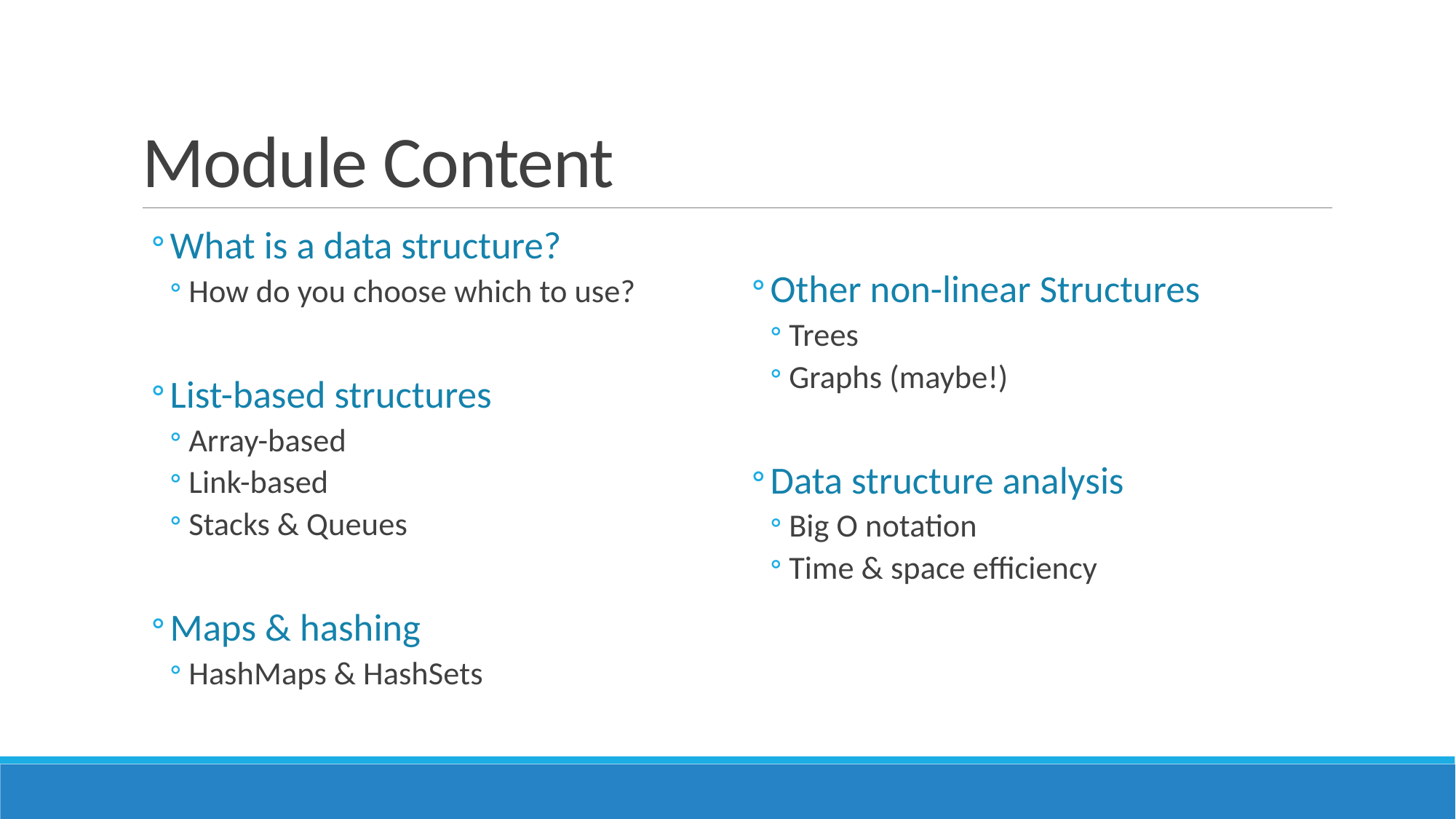

# Module Content
What is a data structure?
How do you choose which to use?

List-based structures
Array-based
Link-based
Stacks & Queues

Maps & hashing
HashMaps & HashSets

Other non-linear Structures
Trees
Graphs (maybe!)

Data structure analysis
Big O notation
Time & space efficiency